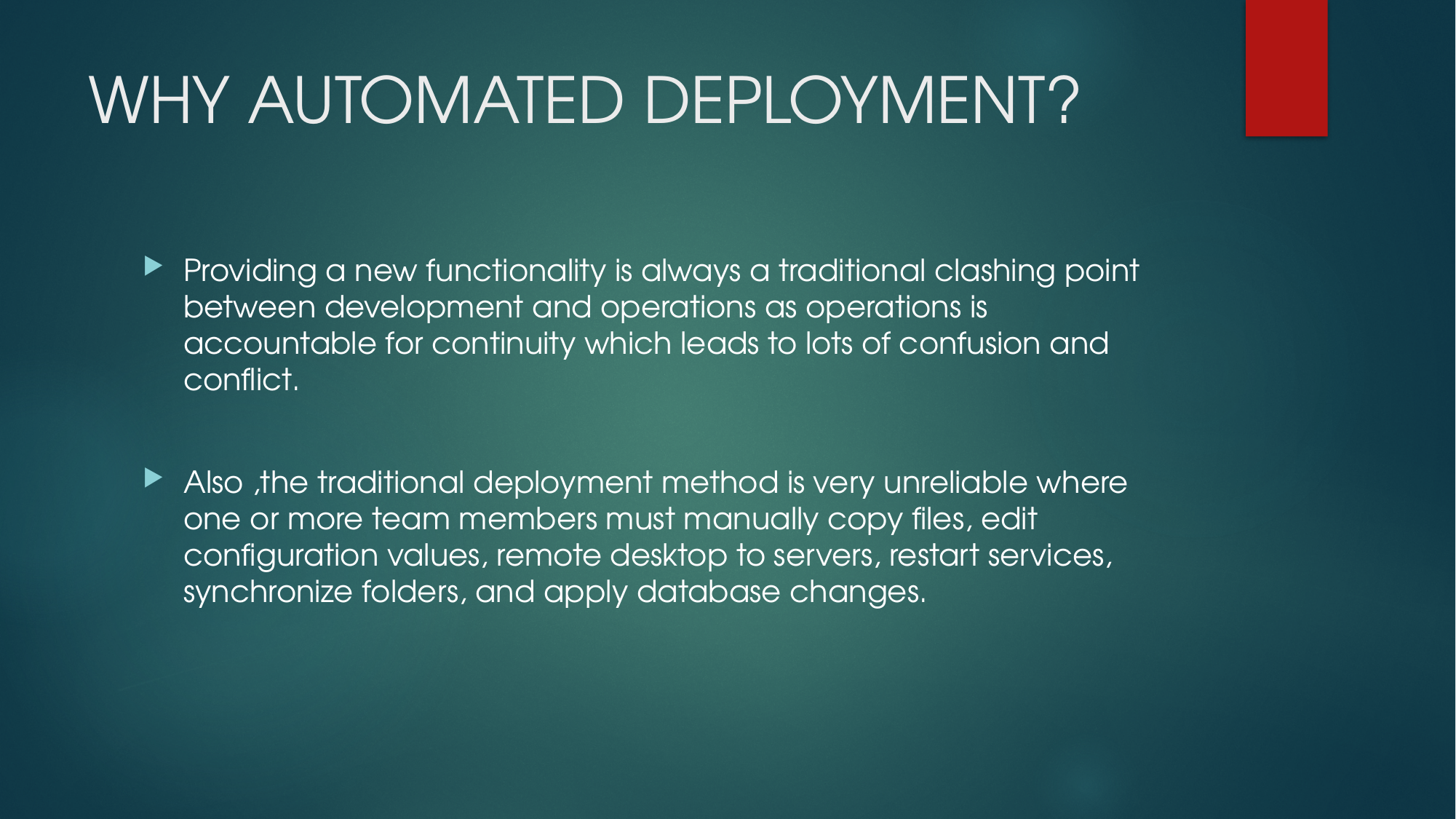

# WHY AUTOMATED DEPLOYMENT?
Providing a new functionality is always a traditional clashing point between development and operations as operations is accountable for continuity which leads to lots of confusion and conflict.

Also ,the traditional deployment method is very unreliable where one or more team members must manually copy files, edit configuration values, remote desktop to servers, restart services, synchronize folders, and apply database changes.